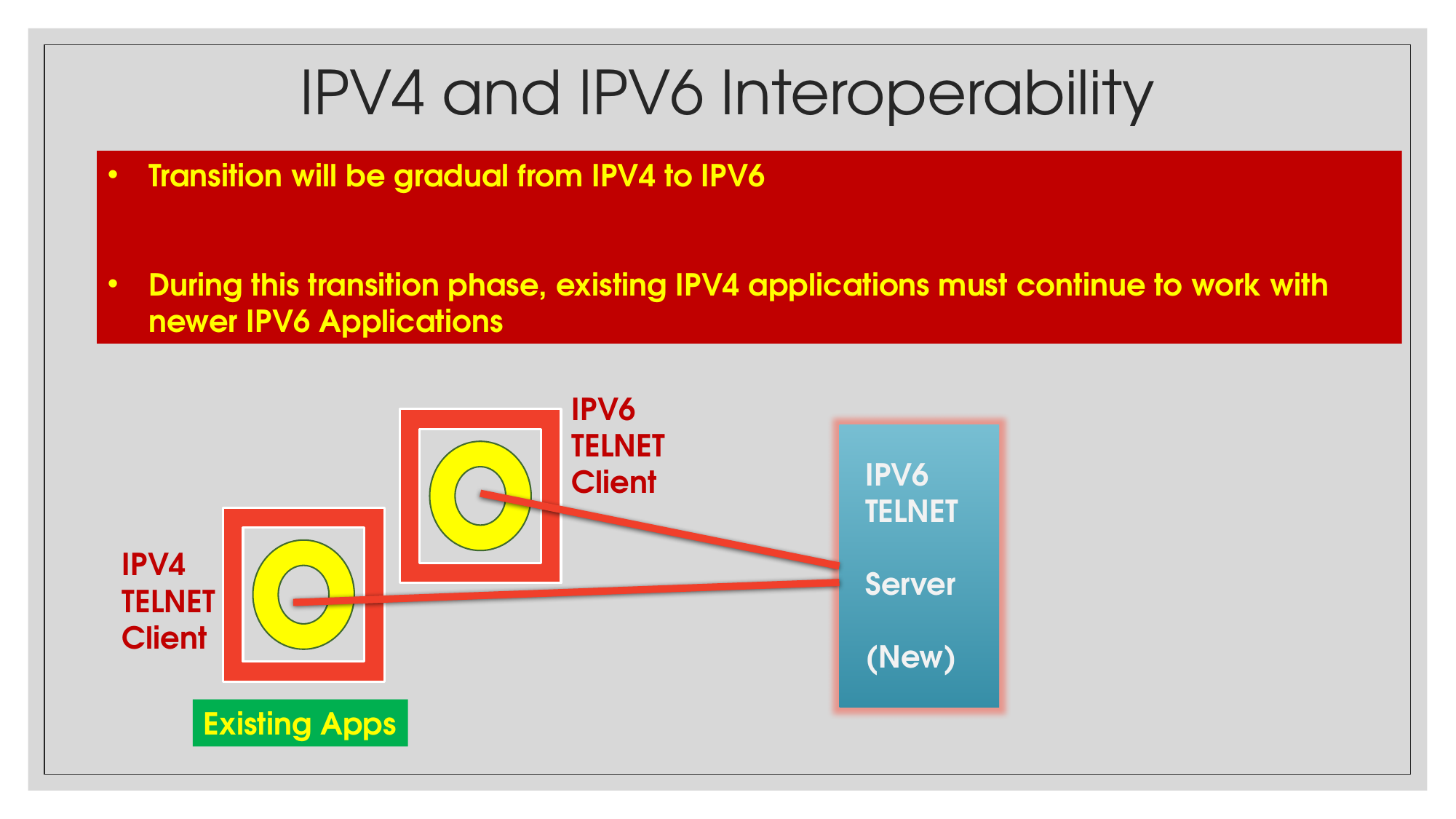

# IPV4 and IPV6 Interoperability
Transition will be gradual from IPV4 to IPV6

During this transition phase, existing IPV4 applications must continue to work with newer IPV6 Applications
IPV6
TELNET
Client

IPV6
TELNET

Server

(New)

IPV4
TELNET
Client

Existing Apps